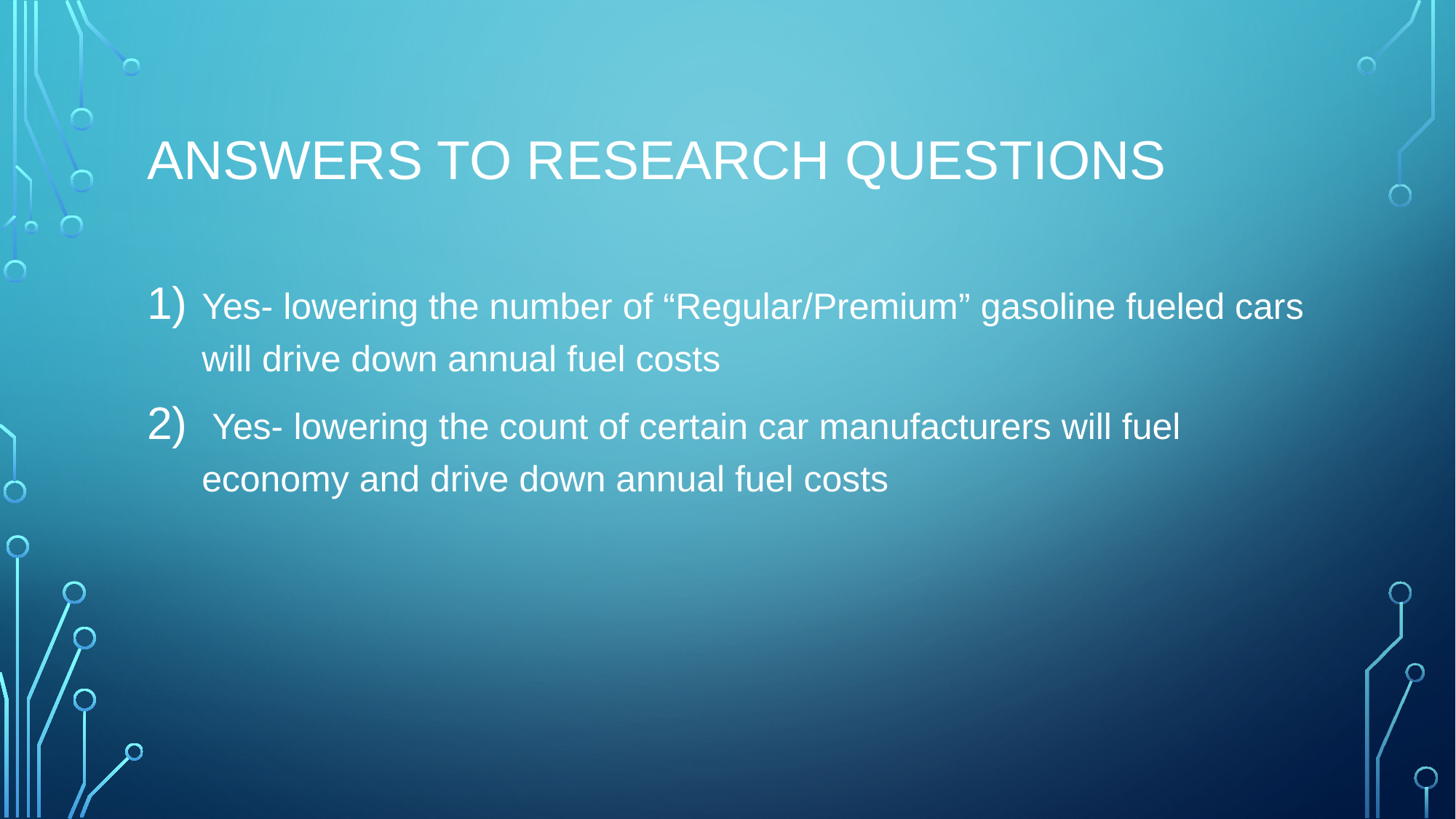

# Answers to Research Questions
Yes- lowering the number of “Regular/Premium” gasoline fueled cars will drive down annual fuel costs
 Yes- lowering the count of certain car manufacturers will fuel economy and drive down annual fuel costs